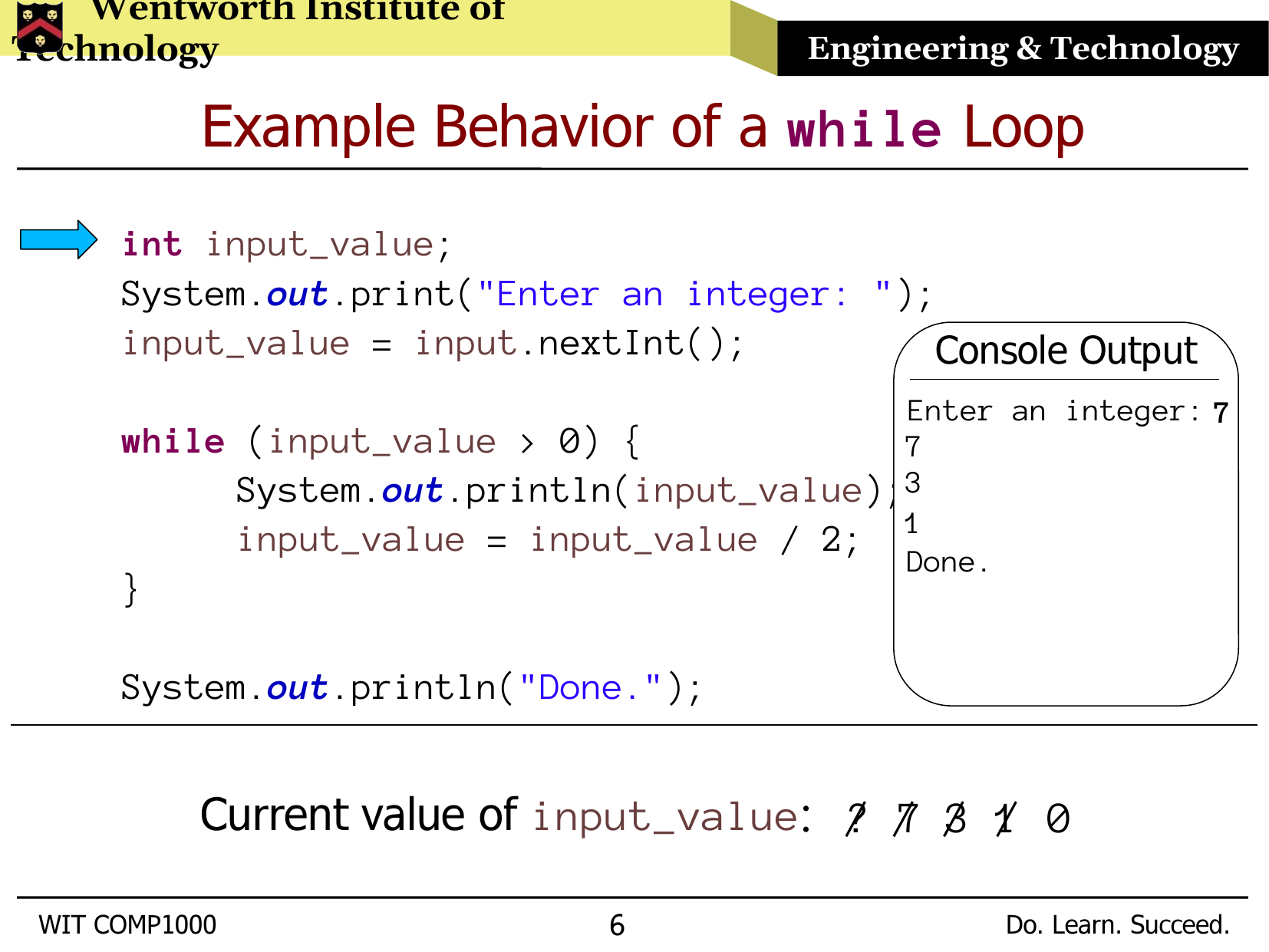

# Example Behavior of a while Loop
int input_value;
System.out.print("Enter an integer: ");
input_value = input.nextInt();

while (input_value > 0) {
	System.out.println(input_value);
	input_value = input_value / 2;
}

System.out.println("Done.");

Console Output
Enter an integer:
7
7
3
1
Done.
Current value of input_value:
?
7
3
1
0